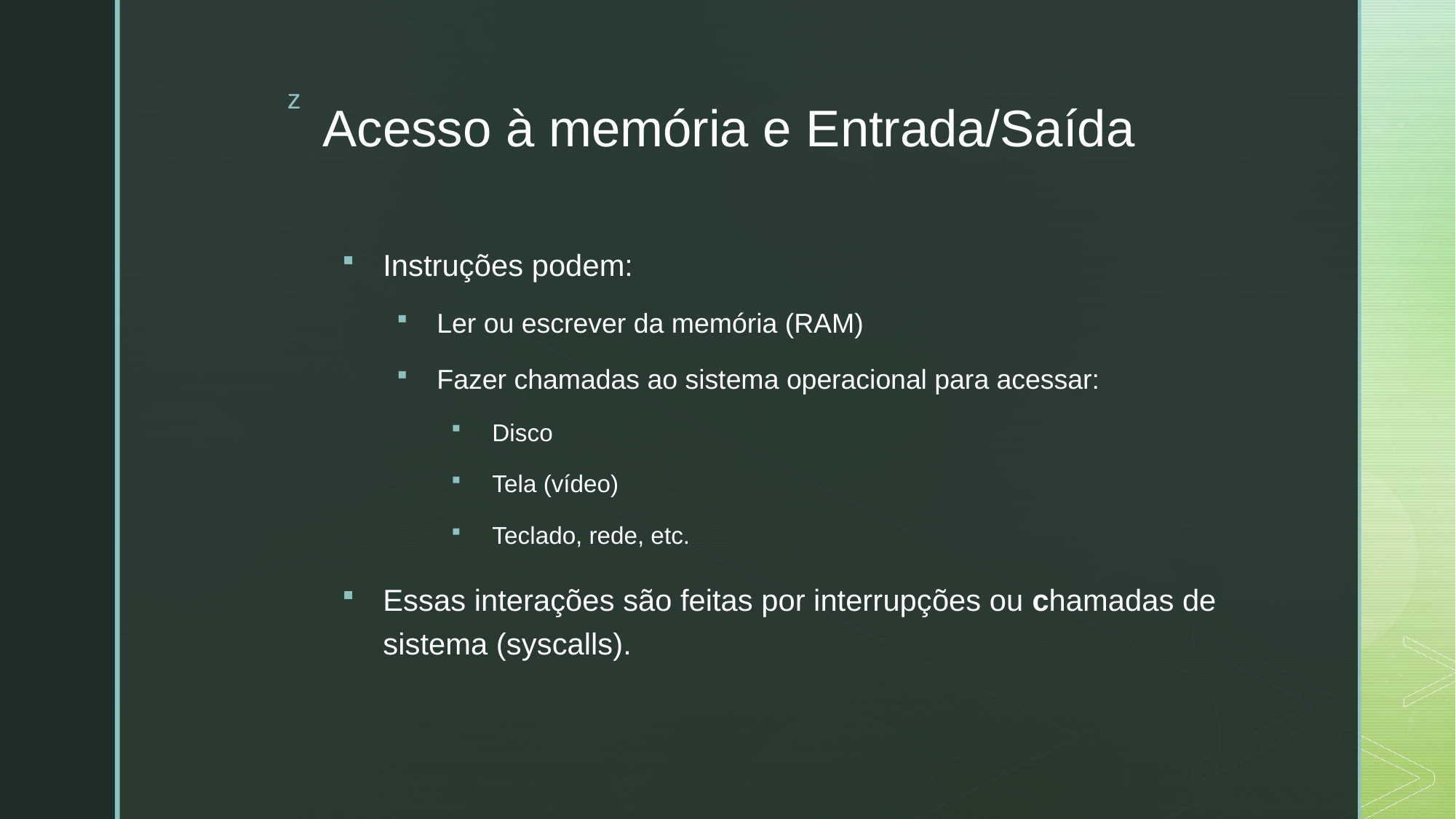

# Acesso à memória e Entrada/Saída
Instruções podem:
Ler ou escrever da memória (RAM)
Fazer chamadas ao sistema operacional para acessar:
Disco
Tela (vídeo)
Teclado, rede, etc.
Essas interações são feitas por interrupções ou chamadas de sistema (syscalls).